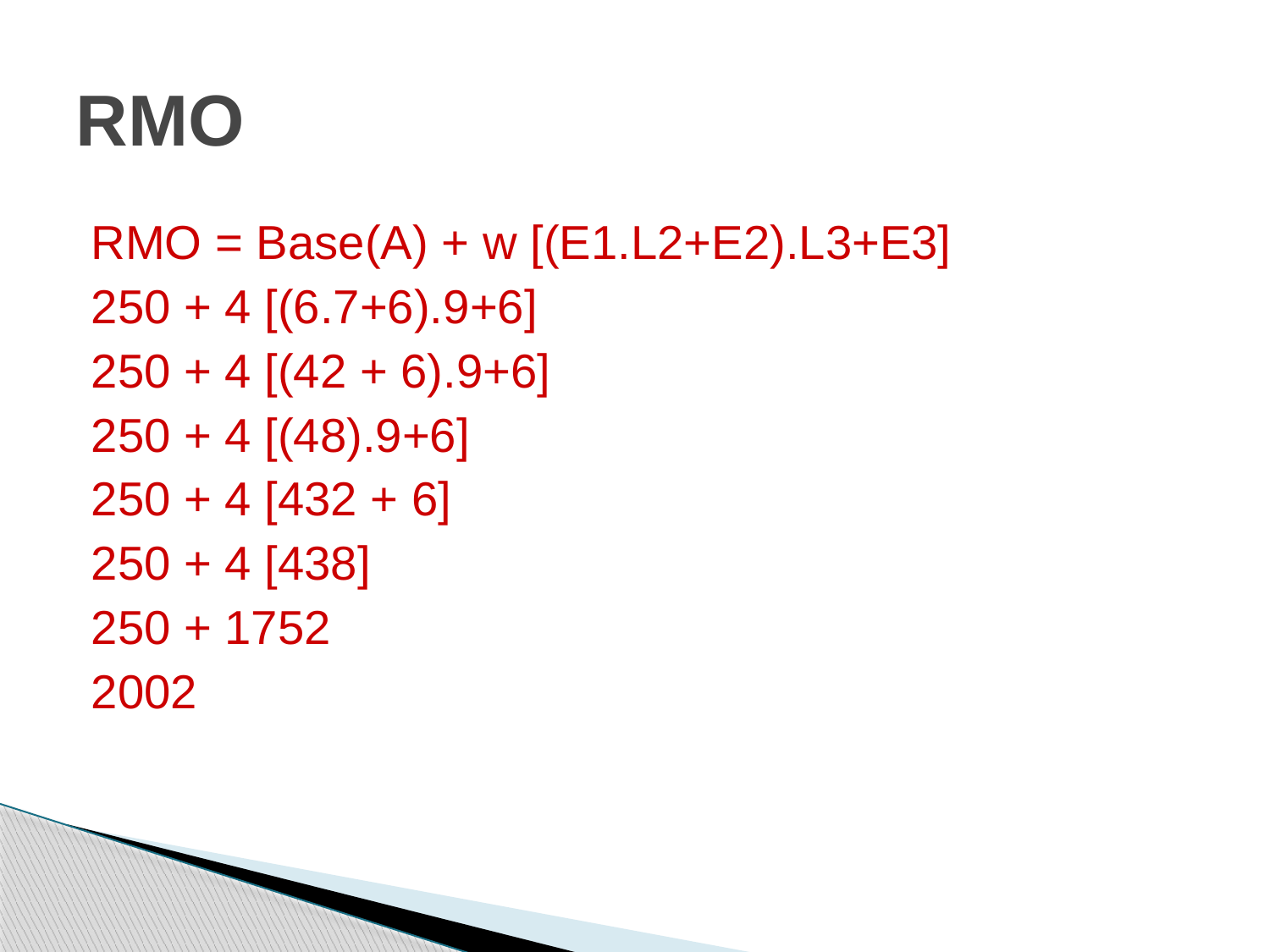

# RMO
RMO = Base(A) + w [(E1.L2+E2).L3+E3]
250 + 4 [(6.7+6).9+6]
250 + 4 [(42 + 6).9+6]
250 + 4 [(48).9+6]
250 + 4 [432 + 6]
250 + 4 [438]
250 + 1752
2002